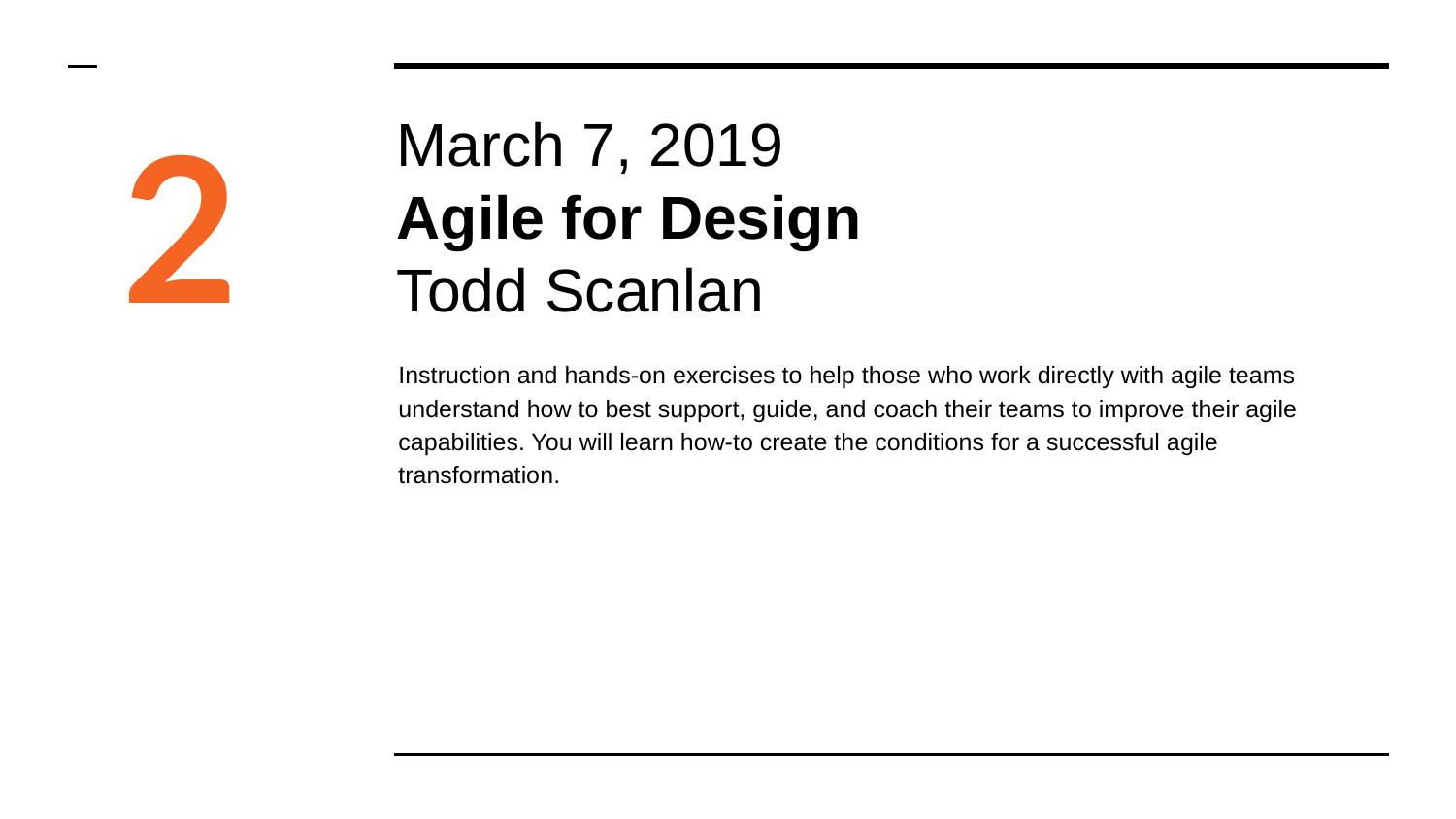

2
# March 7, 2019
Agile for Design
Todd Scanlan
Instruction and hands-on exercises to help those who work directly with agile teams understand how to best support, guide, and coach their teams to improve their agile capabilities. You will learn how-to create the conditions for a successful agile transformation.